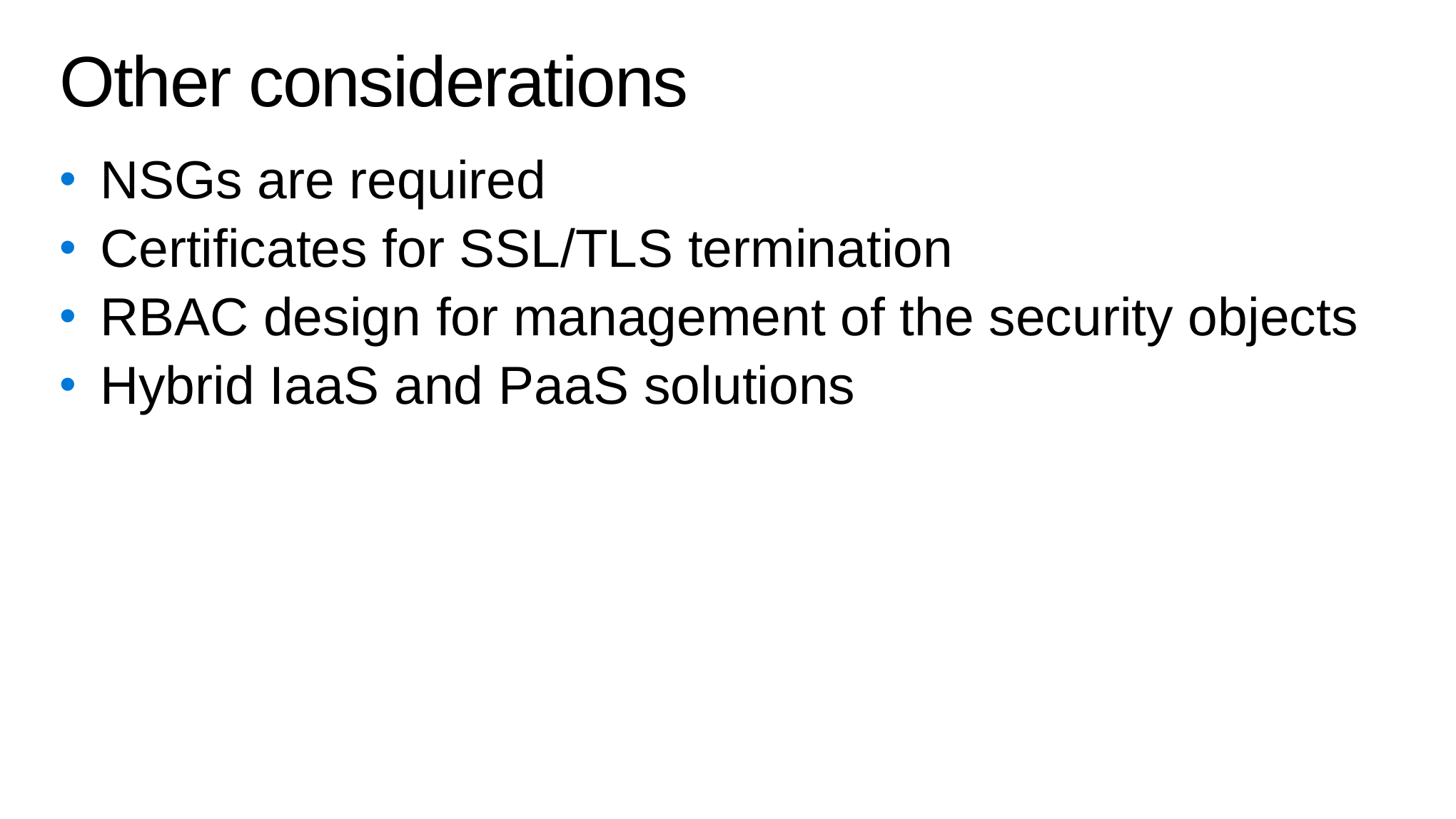

# Other considerations
NSGs are required
Certificates for SSL/TLS termination
RBAC design for management of the security objects
Hybrid IaaS and PaaS solutions